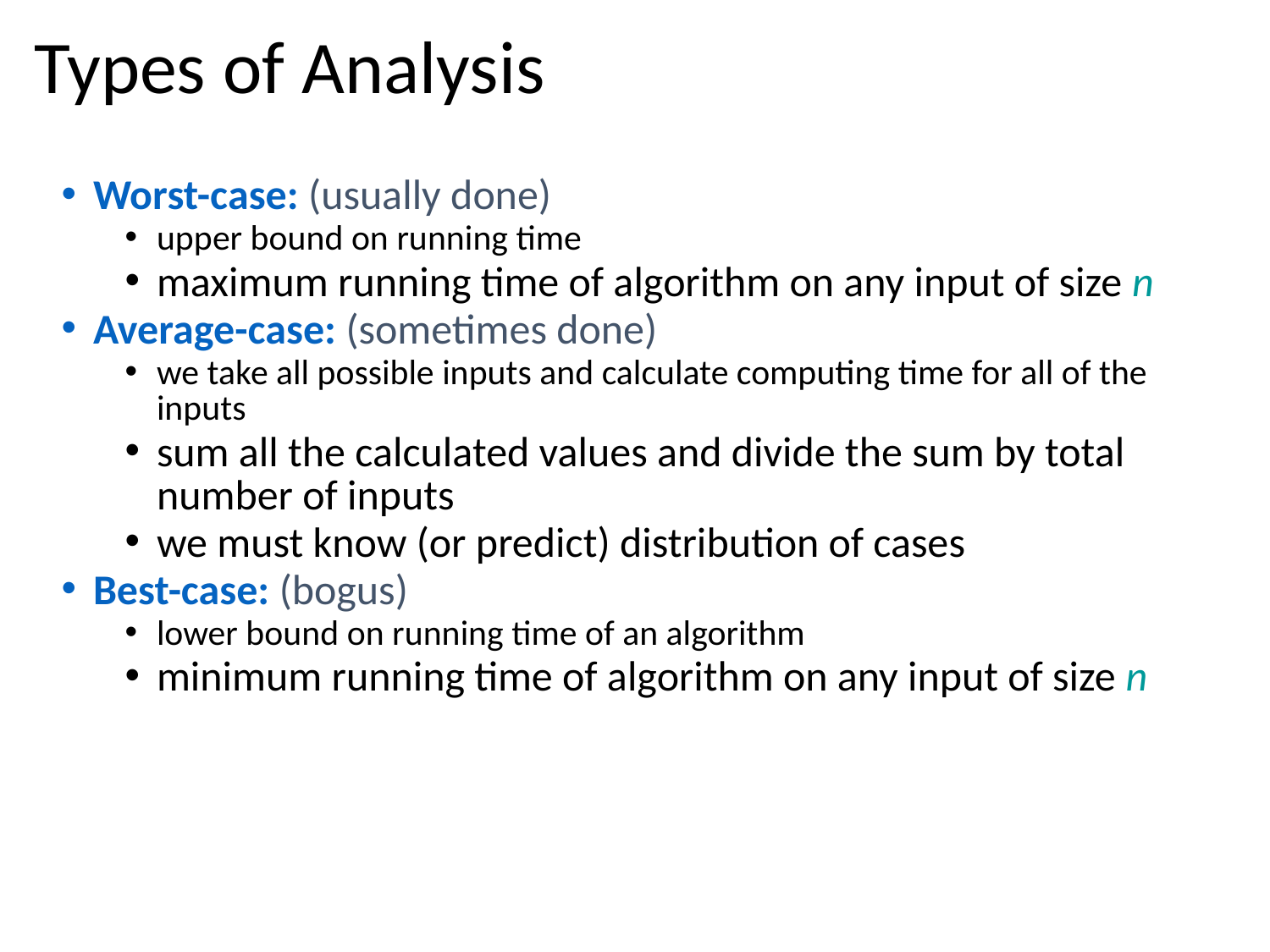

# Types of Analysis
Worst-case: (usually done)
upper bound on running time
maximum running time of algorithm on any input of size n
Average-case: (sometimes done)
we take all possible inputs and calculate computing time for all of the inputs
sum all the calculated values and divide the sum by total number of inputs
we must know (or predict) distribution of cases
Best-case: (bogus)
lower bound on running time of an algorithm
minimum running time of algorithm on any input of size n